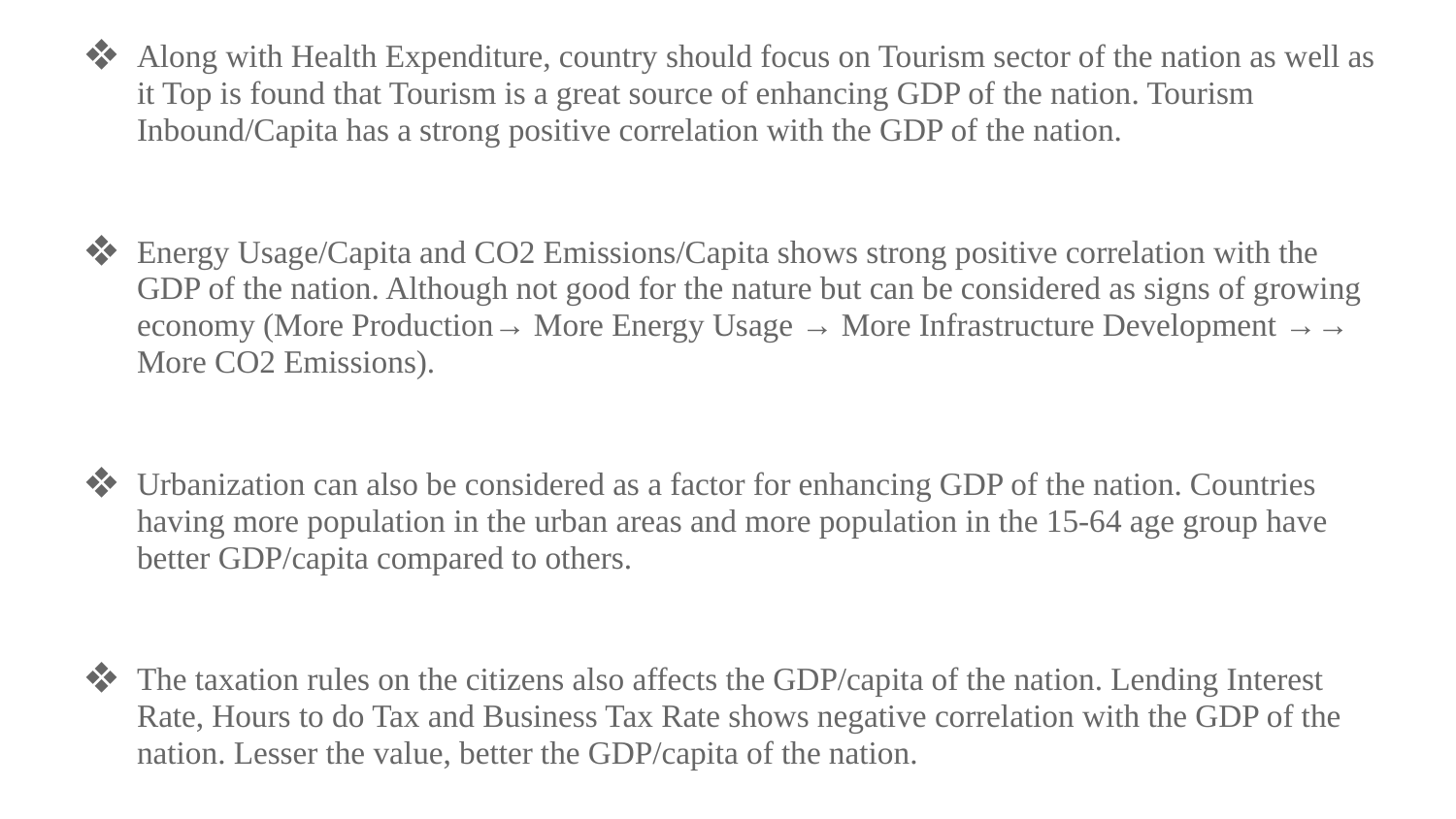

Along with Health Expenditure, country should focus on Tourism sector of the nation as well as it Top is found that Tourism is a great source of enhancing GDP of the nation. Tourism Inbound/Capita has a strong positive correlation with the GDP of the nation.

Energy Usage/Capita and CO2 Emissions/Capita shows strong positive correlation with the GDP of the nation. Although not good for the nature but can be considered as signs of growing economy (More Production→ More Energy Usage → More Infrastructure Development →→ More CO2 Emissions).

Urbanization can also be considered as a factor for enhancing GDP of the nation. Countries having more population in the urban areas and more population in the 15-64 age group have better GDP/capita compared to others.

The taxation rules on the citizens also affects the GDP/capita of the nation. Lending Interest Rate, Hours to do Tax and Business Tax Rate shows negative correlation with the GDP of the nation. Lesser the value, better the GDP/capita of the nation.